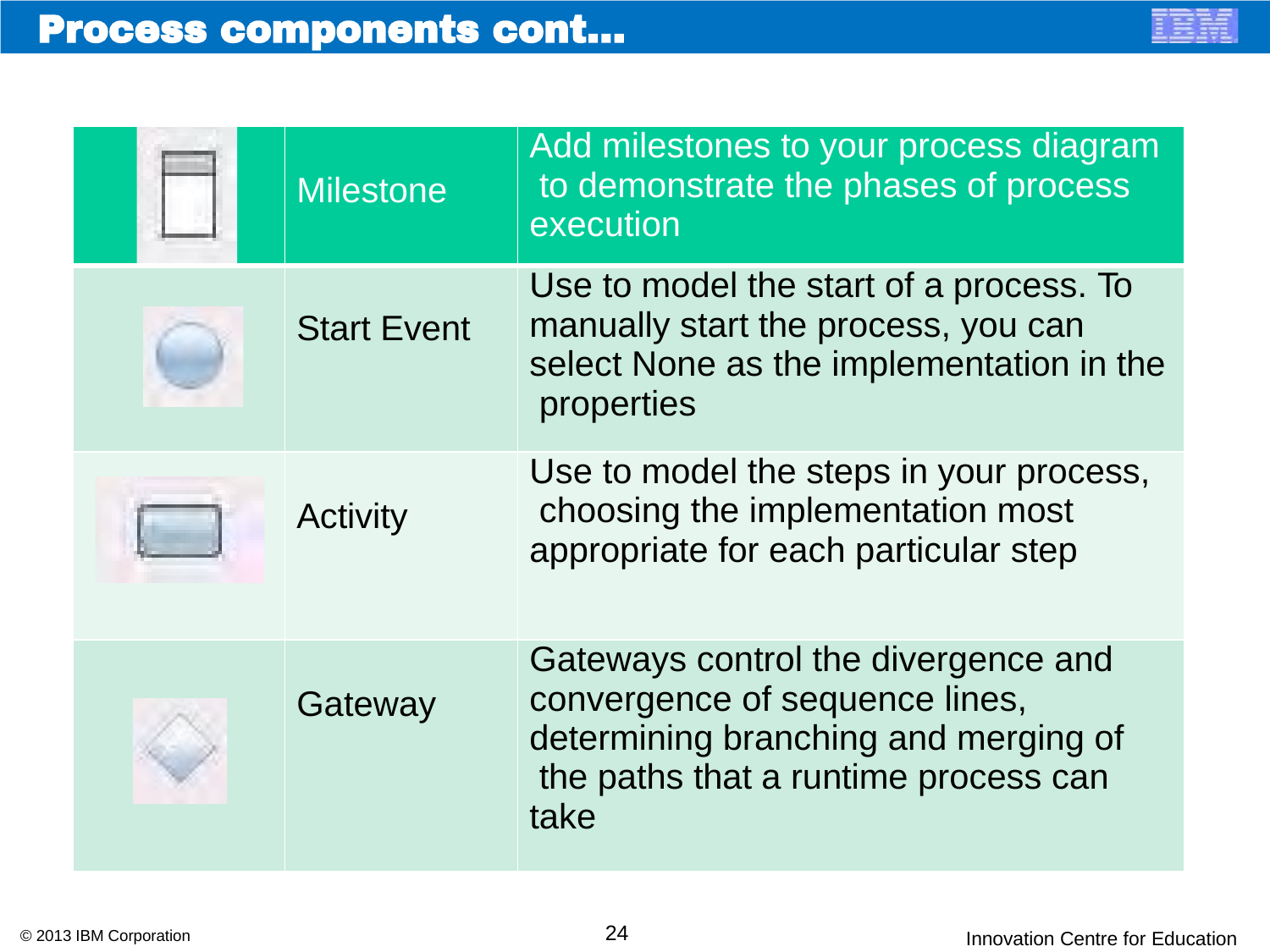

# Process components cont…
|  | Milestone | Add milestones to your process diagram to demonstrate the phases of process execution |
| --- | --- | --- |
|  | Start Event | Use to model the start of a process. To manually start the process, you can select None as the implementation in the properties |
|  | Activity | Use to model the steps in your process, choosing the implementation most appropriate for each particular step |
|  | Gateway | Gateways control the divergence and convergence of sequence lines, determining branching and merging of the paths that a runtime process can take |

24
© 2013 IBM Corporation
Innovation Centre for Education